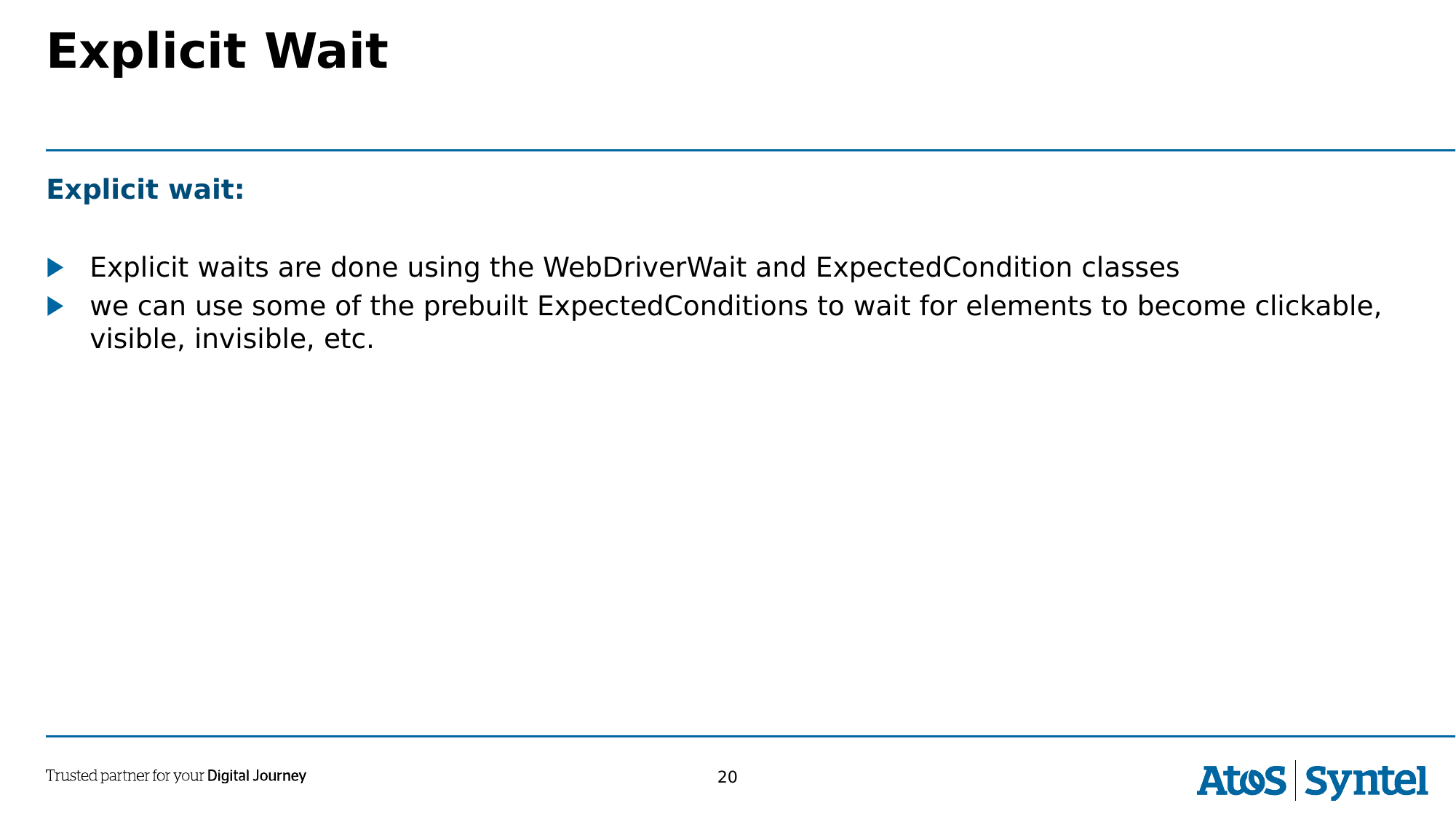

Explicit Wait
Explicit wait:

Explicit waits are done using the WebDriverWait and ExpectedCondition classes
we can use some of the prebuilt ExpectedConditions to wait for elements to become clickable, visible, invisible, etc.